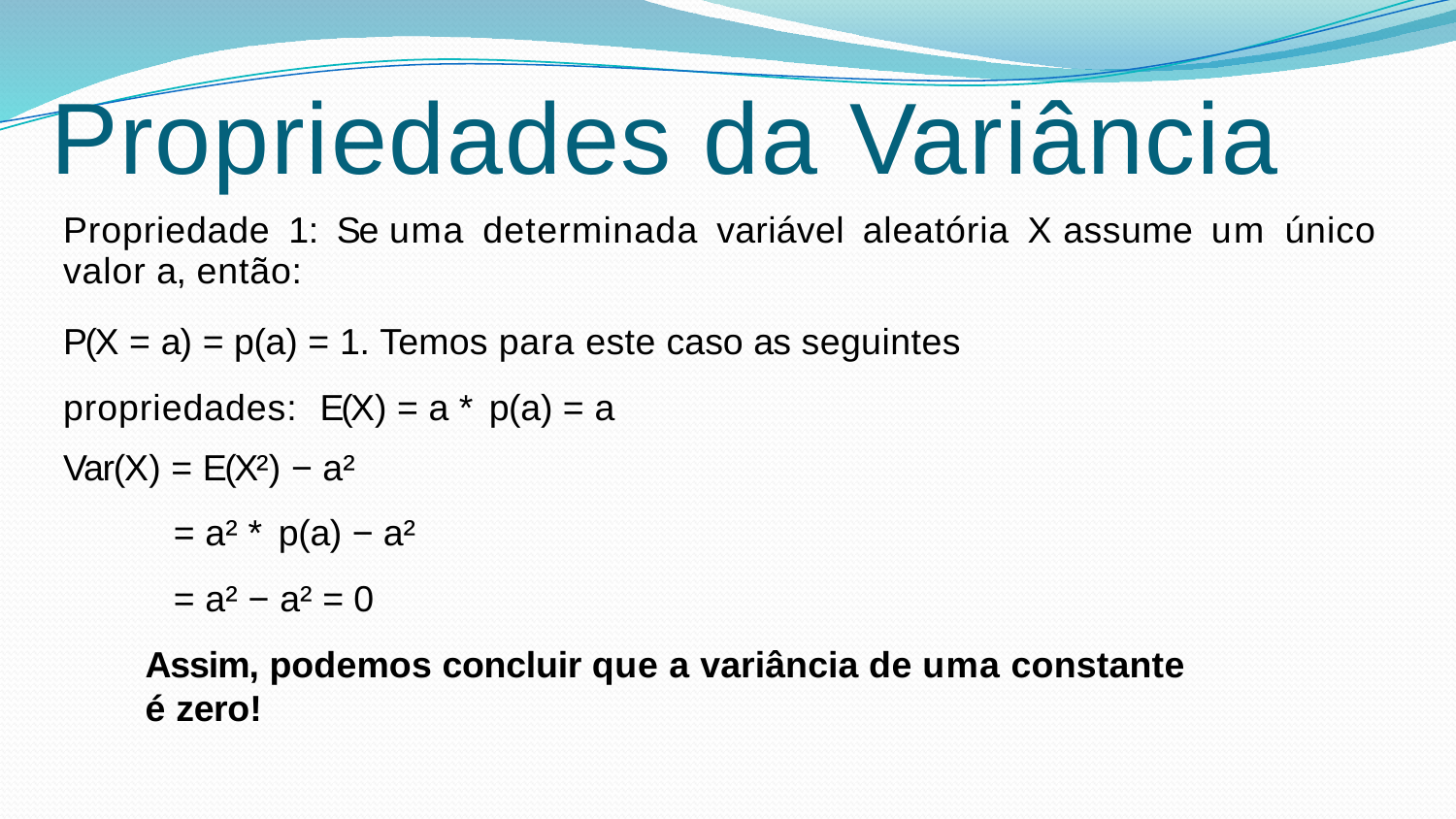

# Propriedades da Variância
Propriedade 1: Se uma determinada variável aleatória X assume um único  valor a, então:
P(X = a) = p(a) = 1. Temos para este caso as seguintes propriedades:  E(X) = a * p(a) = a
Var(X) = E(X²) − a²
= a² * p(a) − a²
= a² − a² = 0
Assim, podemos concluir que a variância de uma constante é zero!